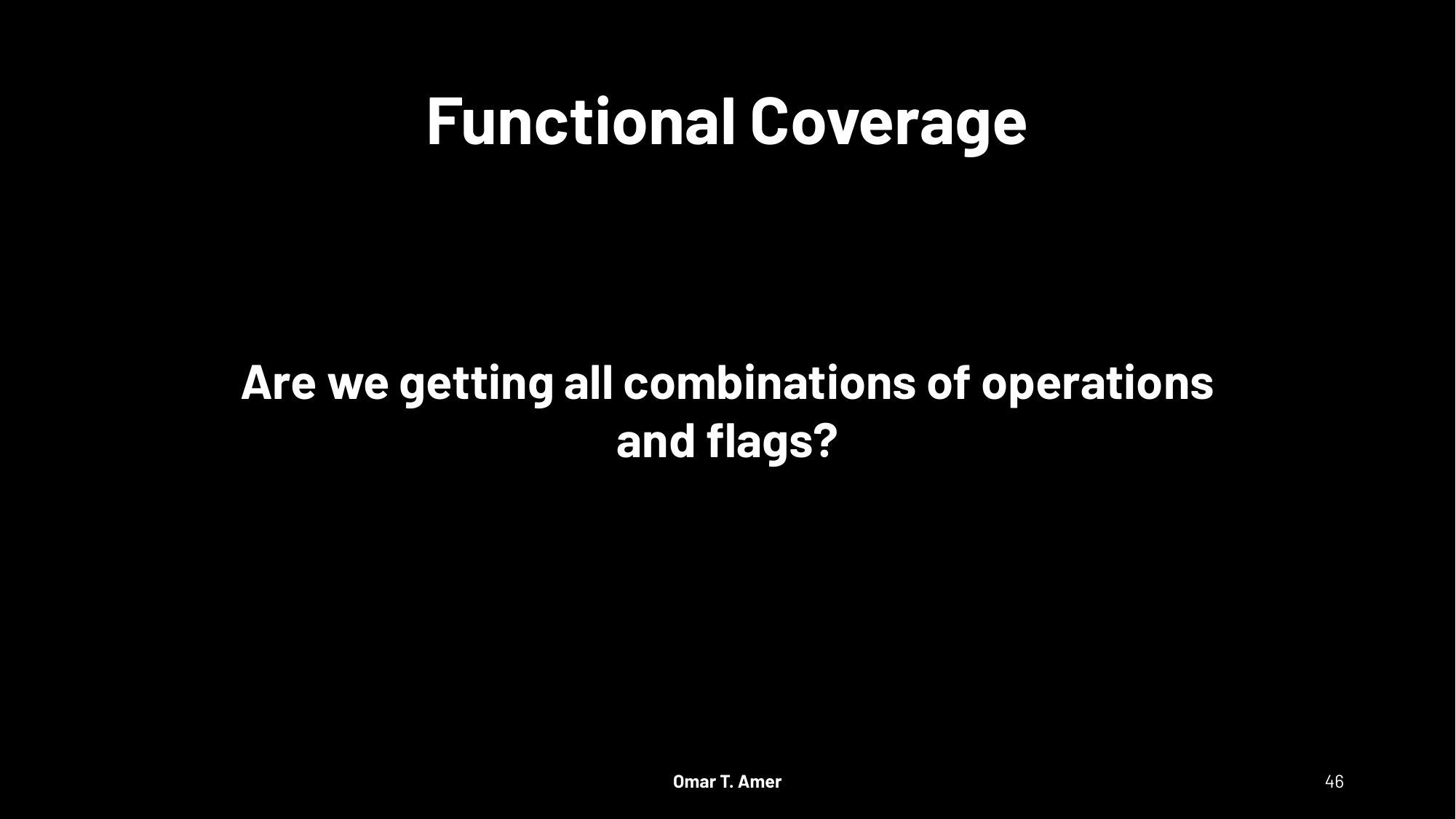

# Functional Coverage
Are we getting all combinations of operations and flags?
Omar T. Amer
46